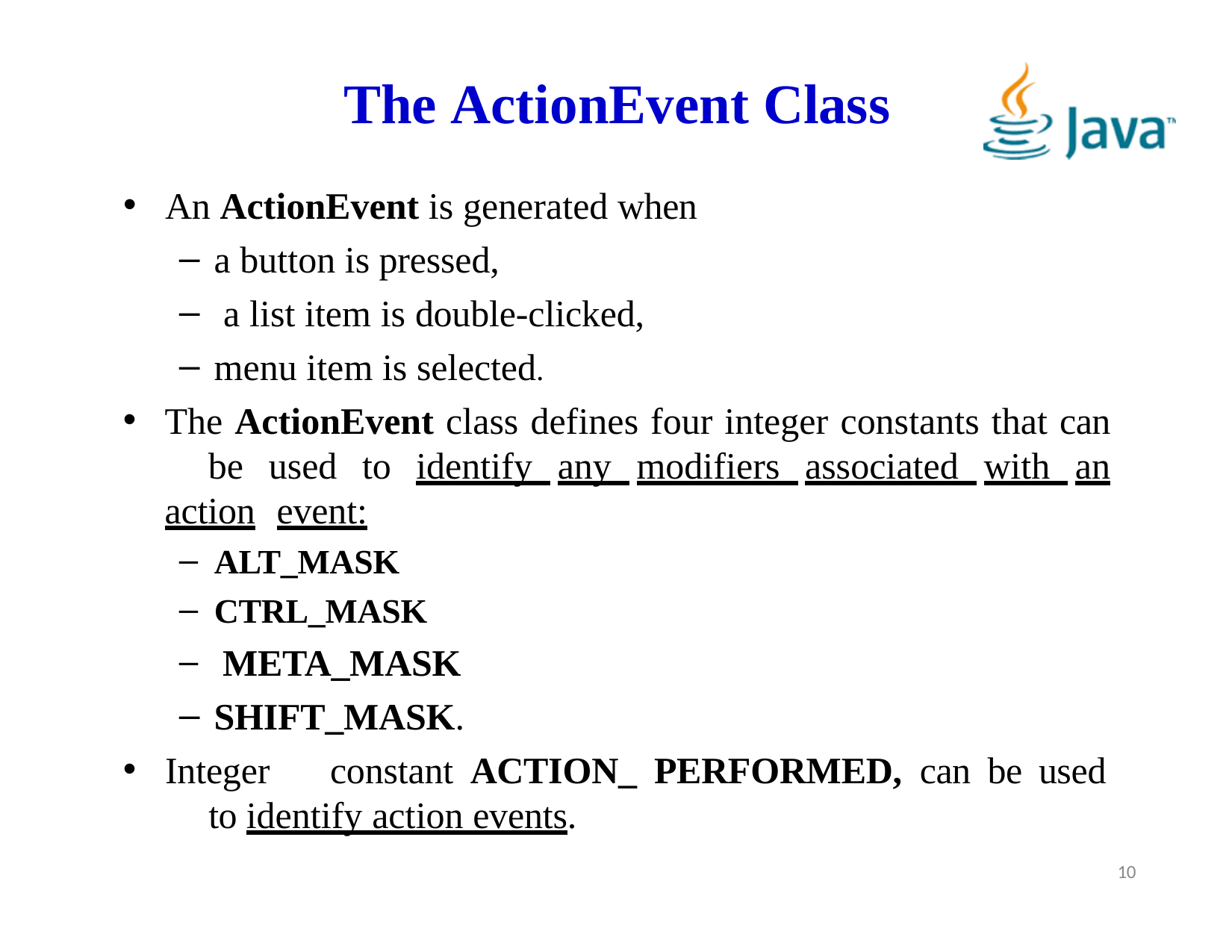

# The ActionEvent Class
An ActionEvent is generated when
a button is pressed,
a list item is double-clicked,
menu item is selected.
The ActionEvent class defines four integer constants that can 	be used to identify any modifiers associated with an action 	event:
ALT_MASK
CTRL_MASK
META_MASK
SHIFT_MASK.
Integer	constant	ACTION_	PERFORMED,	can	be	used	to identify action events.

10